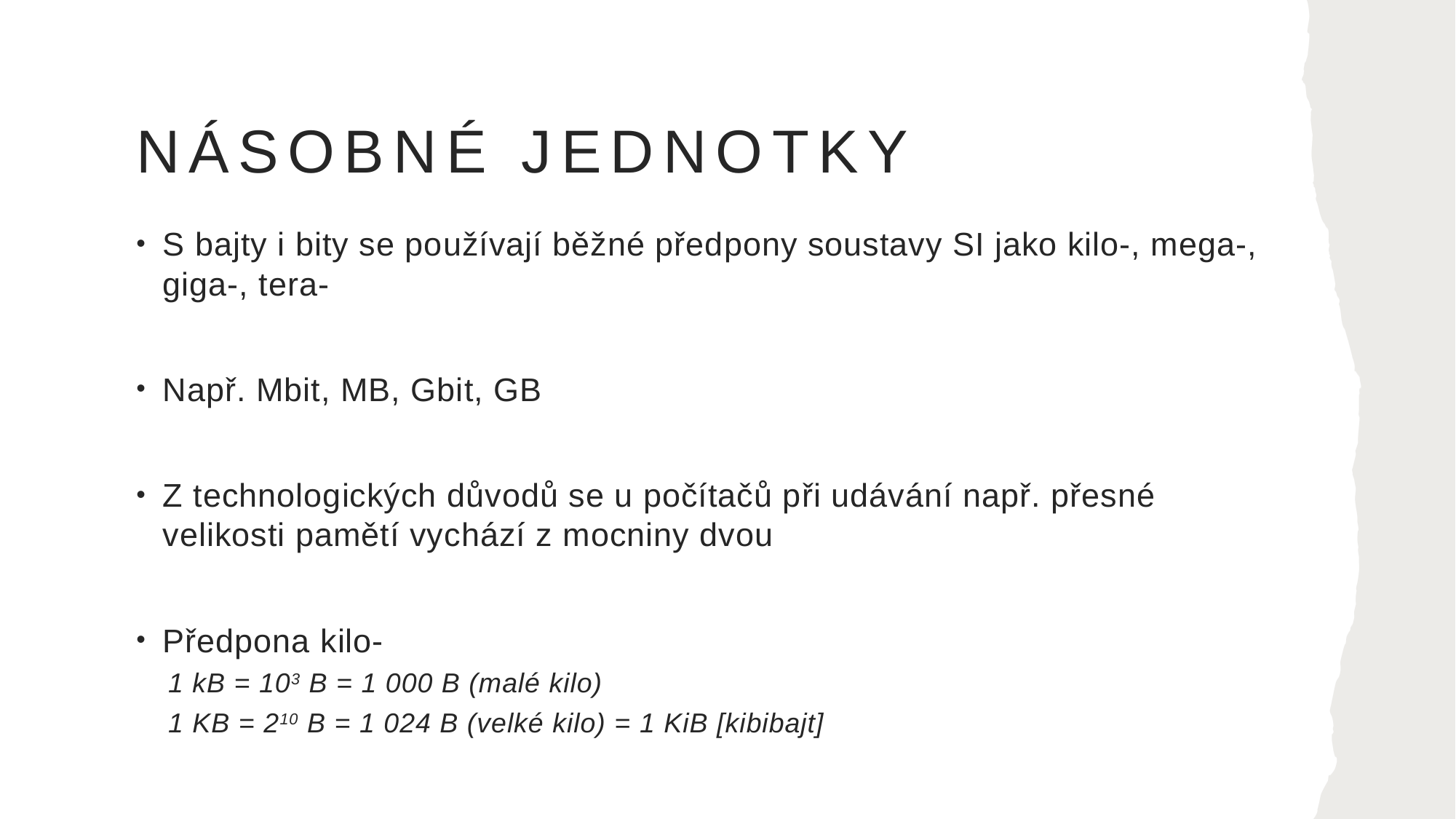

# Násobné jednotky
S bajty i bity se používají běžné předpony soustavy SI jako kilo-, mega-, giga-, tera-

Např. Mbit, MB, Gbit, GB

Z technologických důvodů se u počítačů při udávání např. přesné velikosti pamětí vychází z mocniny dvou

Předpona kilo-
1 kB = 103 B = 1 000 B (malé kilo)
1 KB = 210 B = 1 024 B (velké kilo) = 1 KiB [kibibajt]